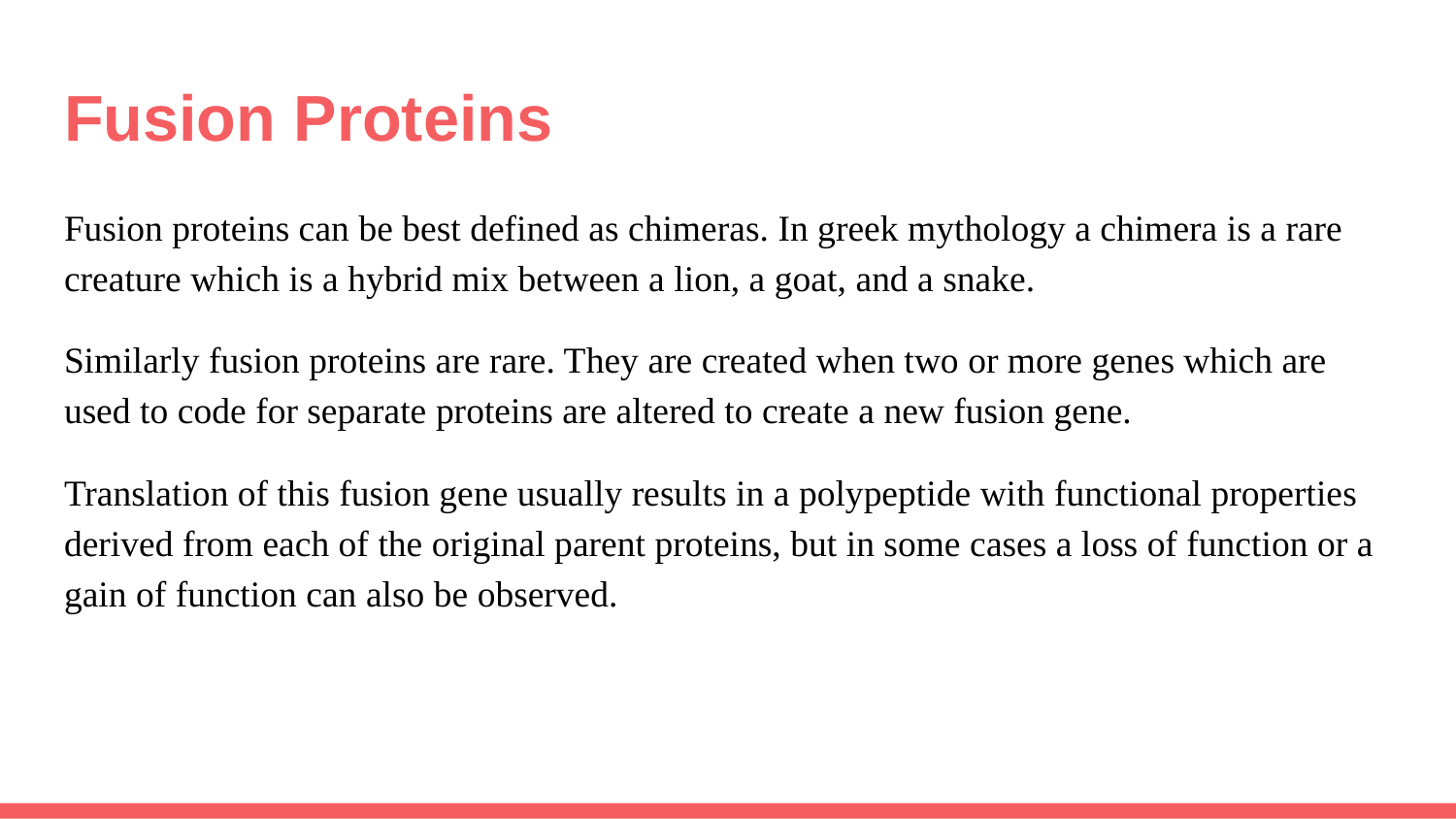

# Fusion Proteins
Fusion proteins can be best defined as chimeras. In greek mythology a chimera is a rare creature which is a hybrid mix between a lion, a goat, and a snake.
Similarly fusion proteins are rare. They are created when two or more genes which are used to code for separate proteins are altered to create a new fusion gene.
Translation of this fusion gene usually results in a polypeptide with functional properties derived from each of the original parent proteins, but in some cases a loss of function or a gain of function can also be observed.